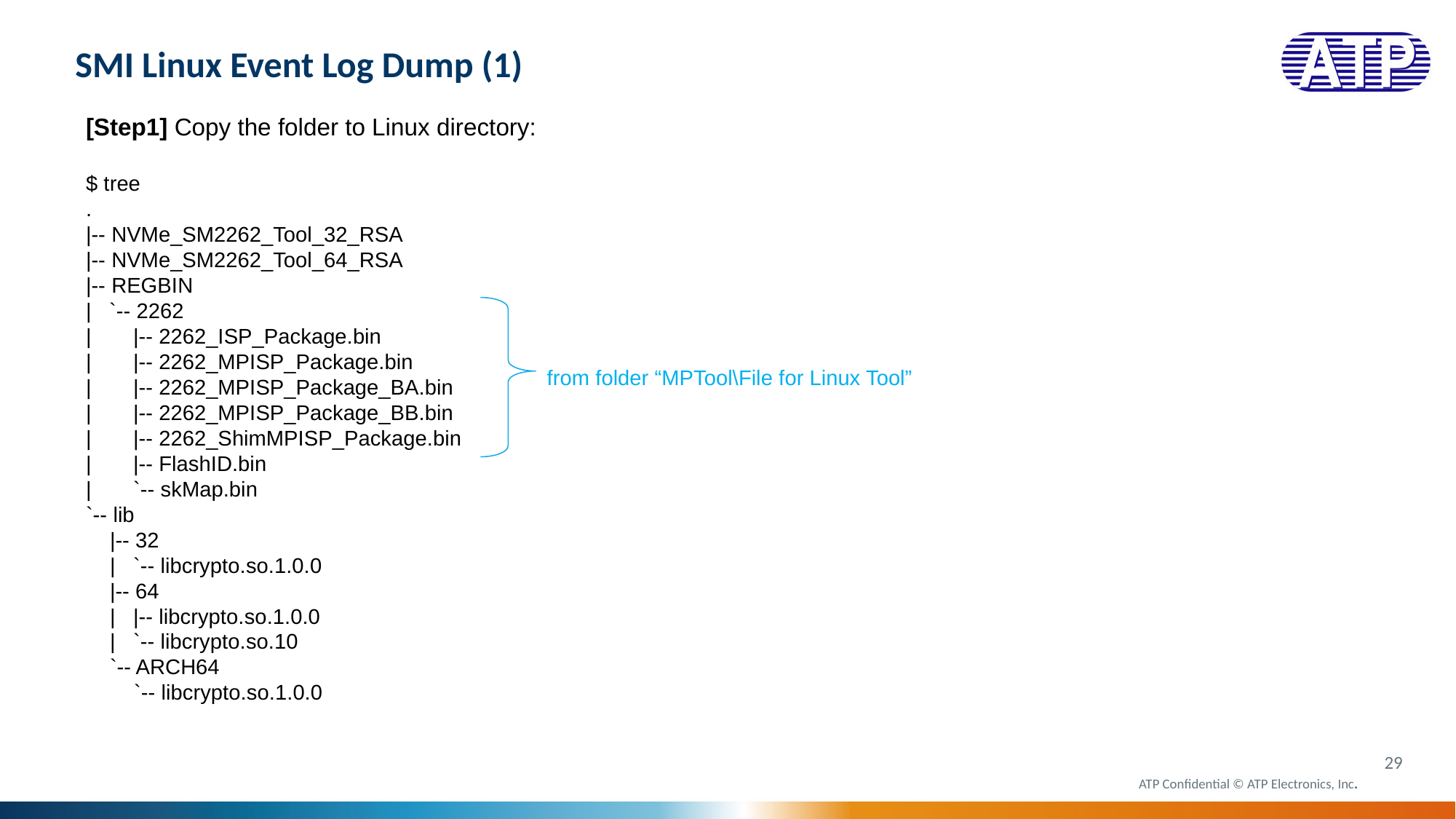

# SMI Linux Event Log Dump (1)
[Step1] Copy the folder to Linux directory:
$ tree
.
|-- NVMe_SM2262_Tool_32_RSA
|-- NVMe_SM2262_Tool_64_RSA
|-- REGBIN
|   `-- 2262
|       |-- 2262_ISP_Package.bin
|       |-- 2262_MPISP_Package.bin
|       |-- 2262_MPISP_Package_BA.bin
|       |-- 2262_MPISP_Package_BB.bin
|       |-- 2262_ShimMPISP_Package.bin
|       |-- FlashID.bin
|       `-- skMap.bin
`-- lib
    |-- 32
    |   `-- libcrypto.so.1.0.0
    |-- 64
    |   |-- libcrypto.so.1.0.0
    |   `-- libcrypto.so.10
    `-- ARCH64
        `-- libcrypto.so.1.0.0

from folder “MPTool\File for Linux Tool”